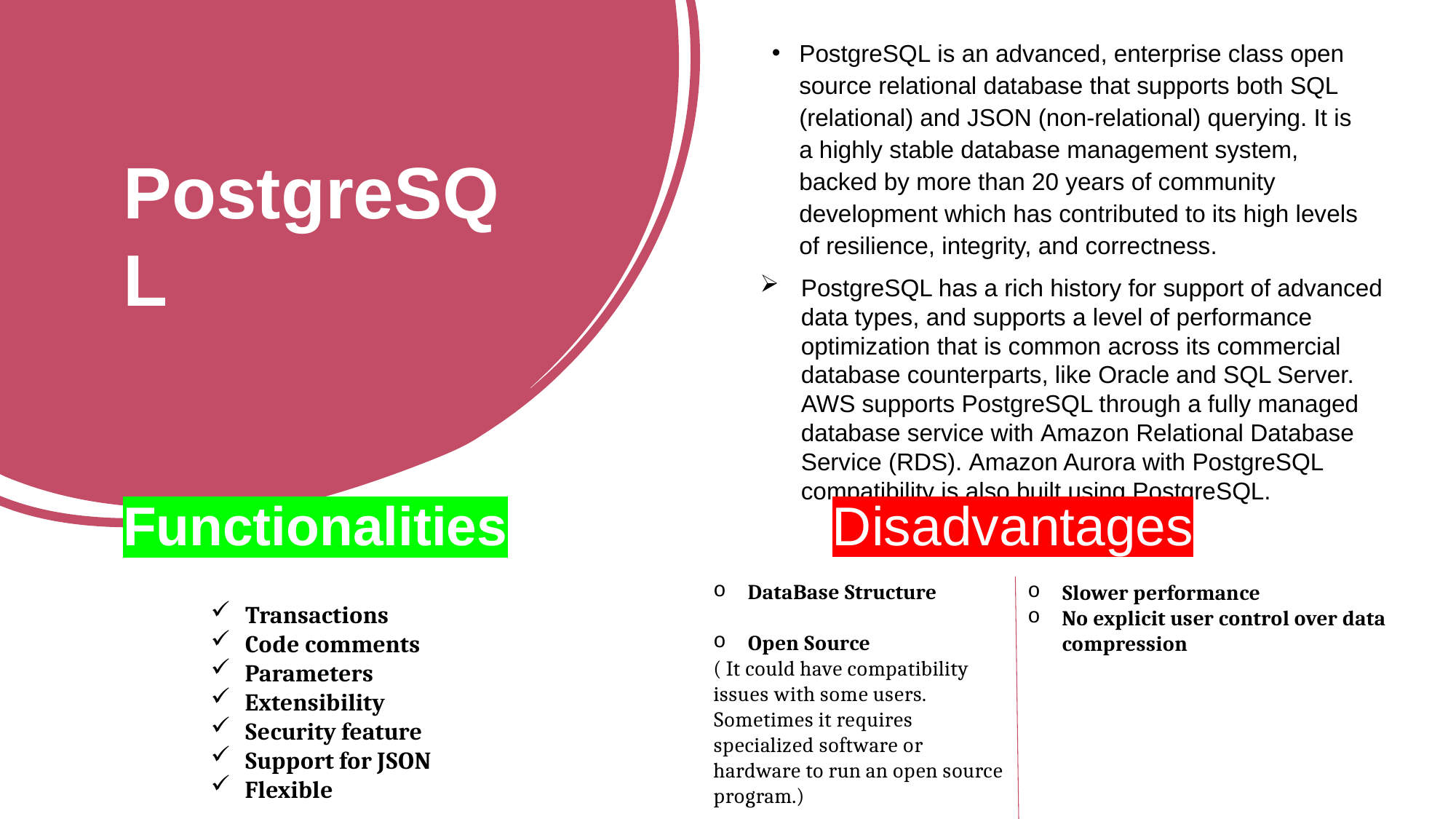

PostgreSQL is an advanced, enterprise class open source relational database that supports both SQL (relational) and JSON (non-relational) querying. It is a highly stable database management system, backed by more than 20 years of community development which has contributed to its high levels of resilience, integrity, and correctness.

# PostgreSQL

PostgreSQL has a rich history for support of advanced data types, and supports a level of performance optimization that is common across its commercial database counterparts, like Oracle and SQL Server. AWS supports PostgreSQL through a fully managed database service with Amazon Relational Database Service (RDS). Amazon Aurora with PostgreSQL compatibility is also built using PostgreSQL.
Disadvantages

Functionalities
DataBase Structure

Open Source
( It could have compatibility issues with some users. Sometimes it requires specialized software or hardware to run an open source program.)
Slower performance
No explicit user control over data compression

Transactions
Code comments
Parameters
Extensibility
Security feature
Support for JSON
Flexible